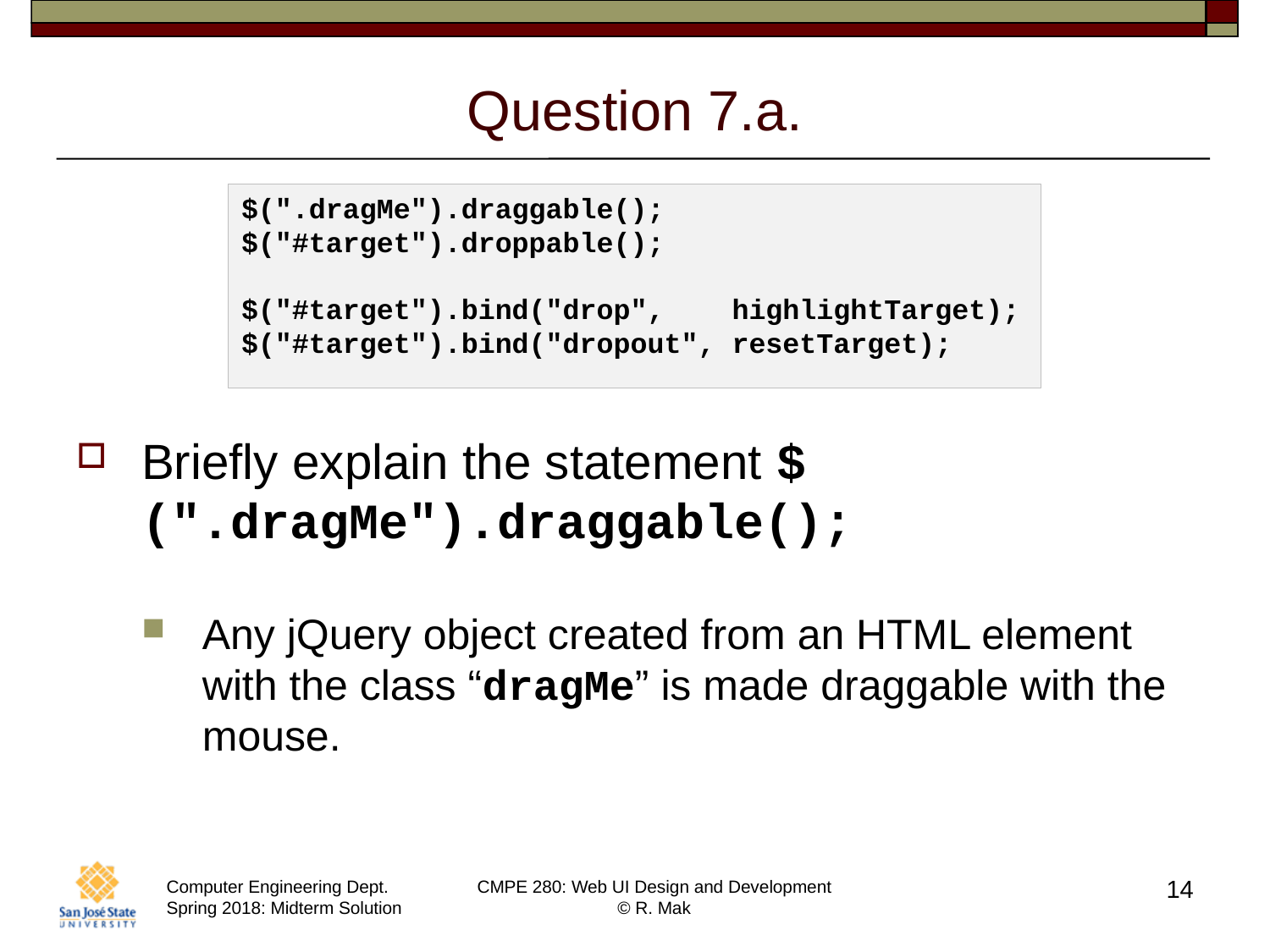

# Question 7.a.
$(".dragMe").draggable();
$("#target").droppable();

$("#target").bind("drop",    highlightTarget);
$("#target").bind("dropout", resetTarget);
Briefly explain the statement $(".dragMe").draggable();

Any jQuery object created from an HTML element with the class “dragMe” is made draggable with the mouse.
14